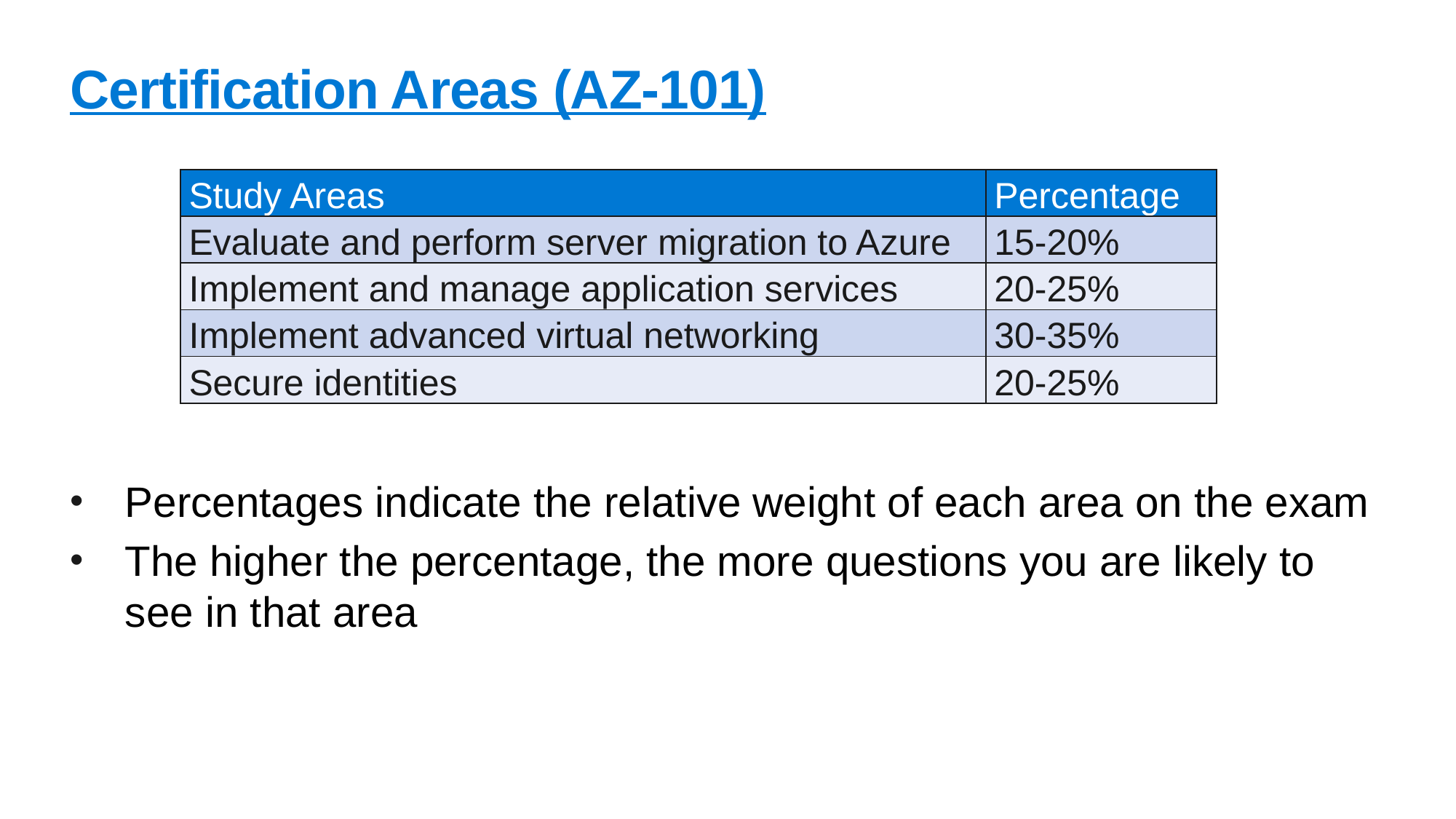

# Certification Areas (AZ-101)
| Study Areas | Percentage |
| --- | --- |
| Evaluate and perform server migration to Azure | 15-20% |
| Implement and manage application services | 20-25% |
| Implement advanced virtual networking | 30-35% |
| Secure identities | 20-25% |
Percentages indicate the relative weight of each area on the exam
The higher the percentage, the more questions you are likely to see in that area